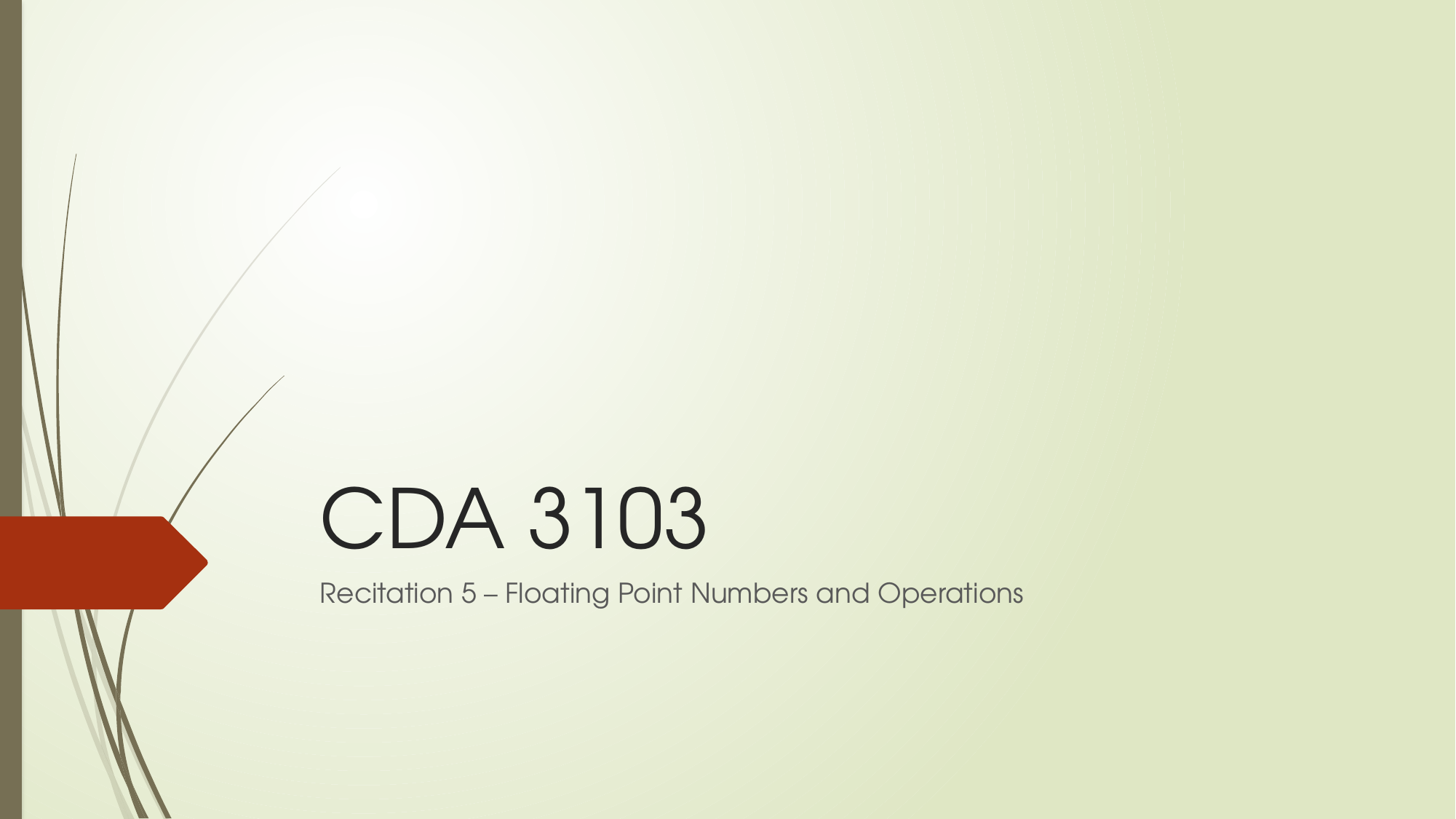

# CDA 3103
Recitation 5 – Floating Point Numbers and Operations